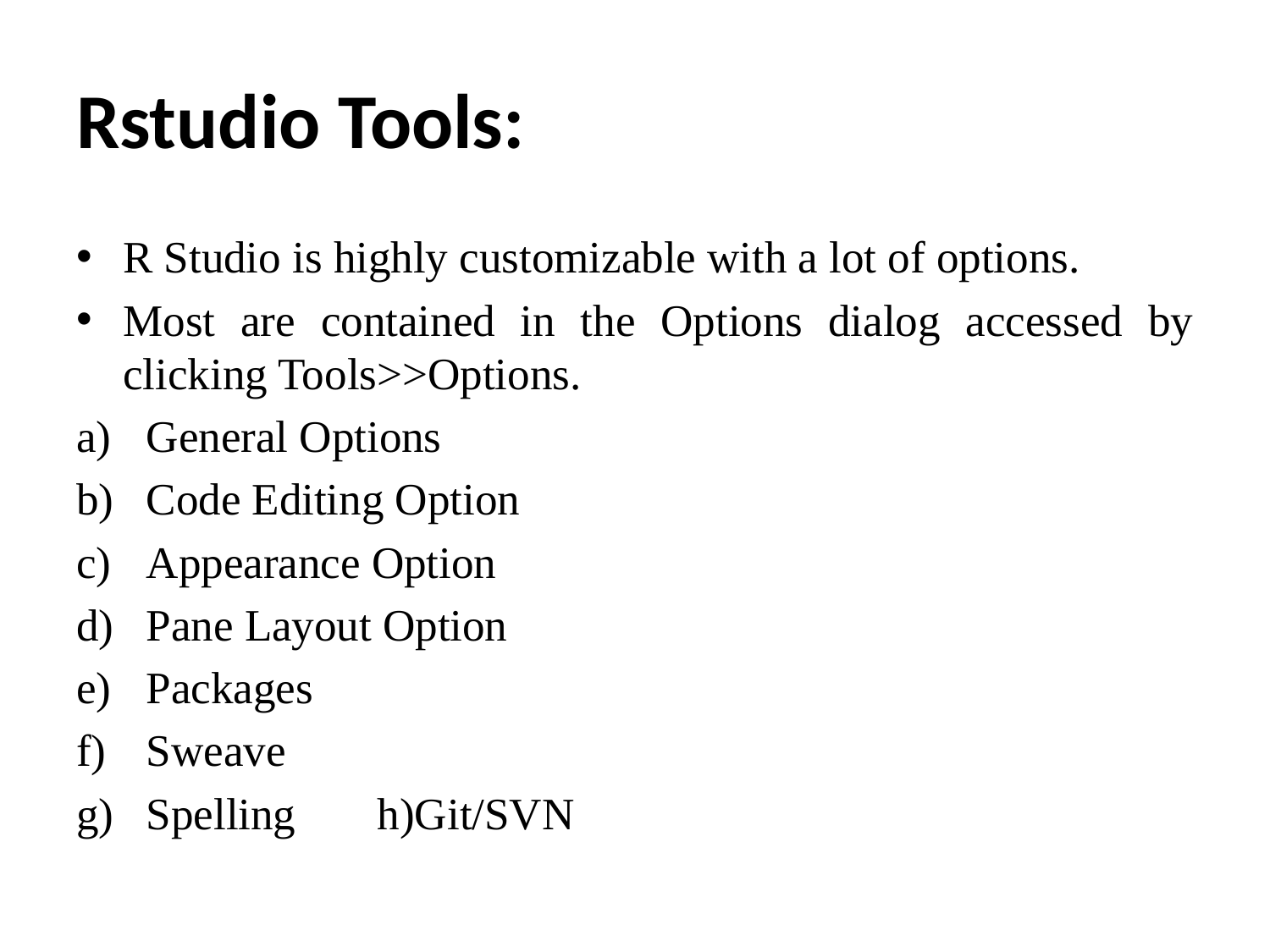

# Rstudio Tools:
R Studio is highly customizable with a lot of options.
Most are contained in the Options dialog accessed by clicking Tools>>Options.
General Options
Code Editing Option
Appearance Option
Pane Layout Option
Packages
Sweave
Spelling	h)Git/SVN